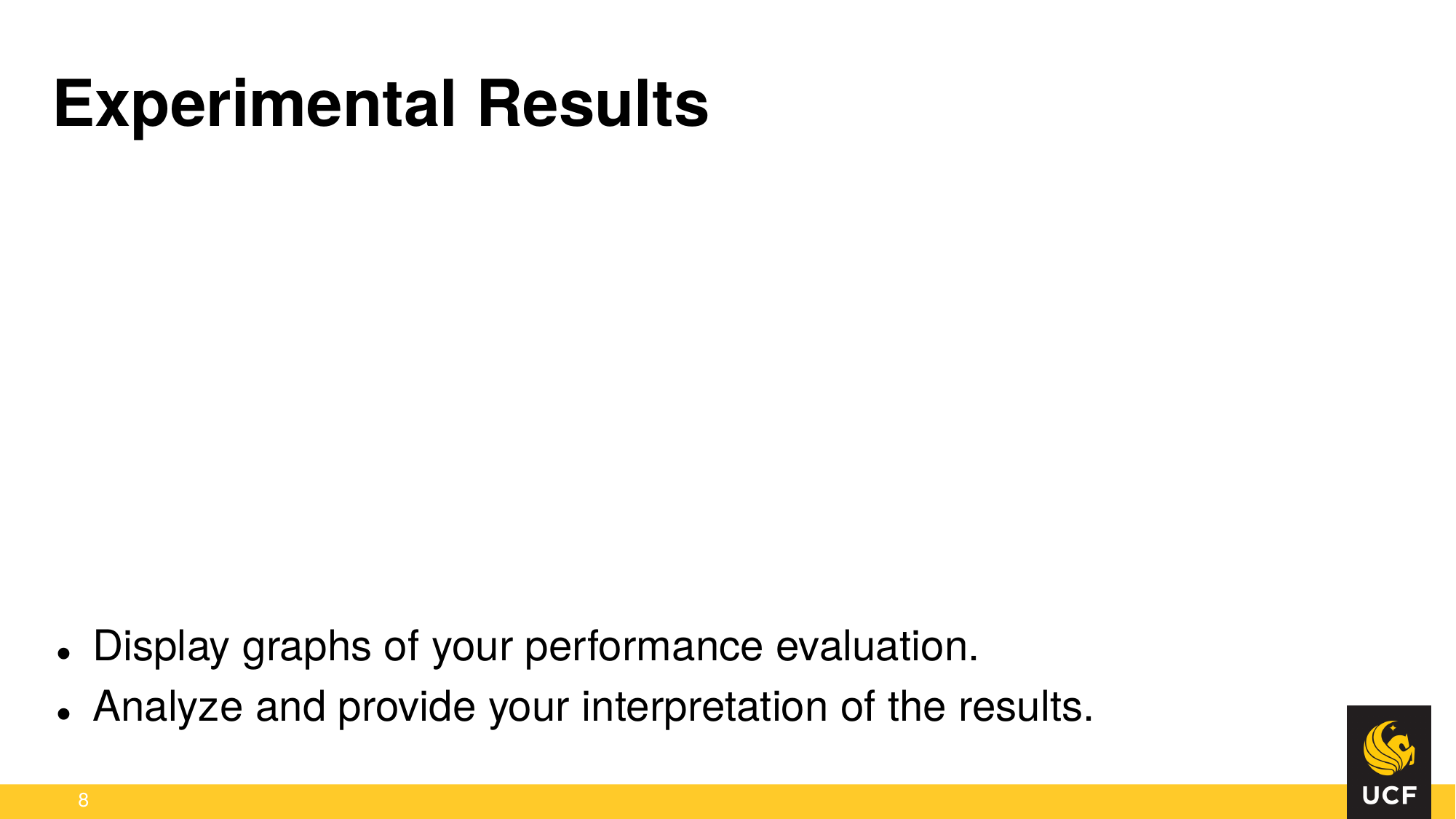

Display graphs of your performance evaluation.
Analyze and provide your interpretation of the results.
# Experimental Results
8